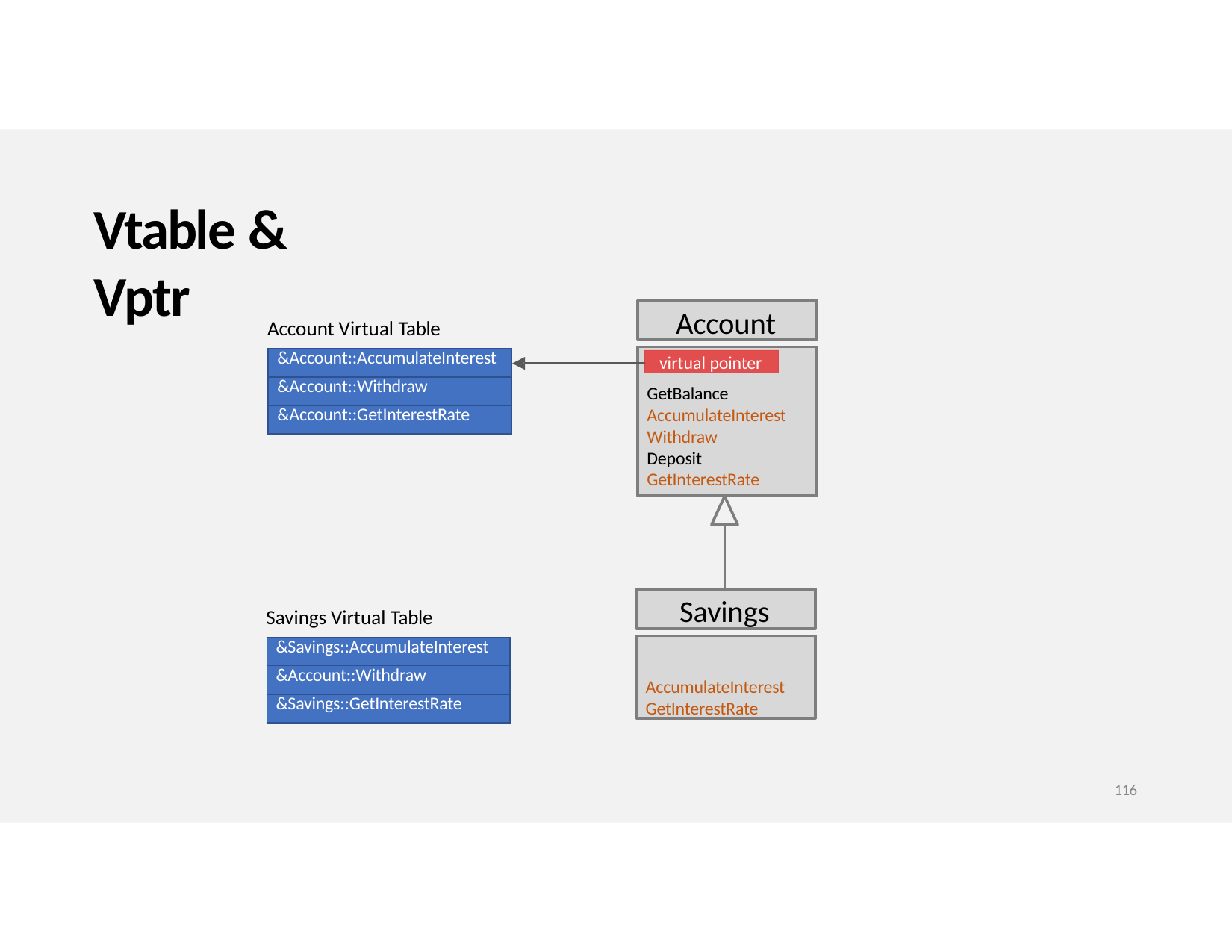

# Vtable & Vptr
Account
Account Virtual Table

| &Account::AccumulateInterest |
| --- |
| &Account::Withdraw |
| &Account::GetInterestRate |
virtual pointer

GetBalance AccumulateInterest Withdraw
Deposit GetInterestRate

Savings
Savings Virtual Table

AccumulateInterest GetInterestRate
| &Savings::AccumulateInterest |
| --- |
| &Account::Withdraw |
| &Savings::GetInterestRate |
116